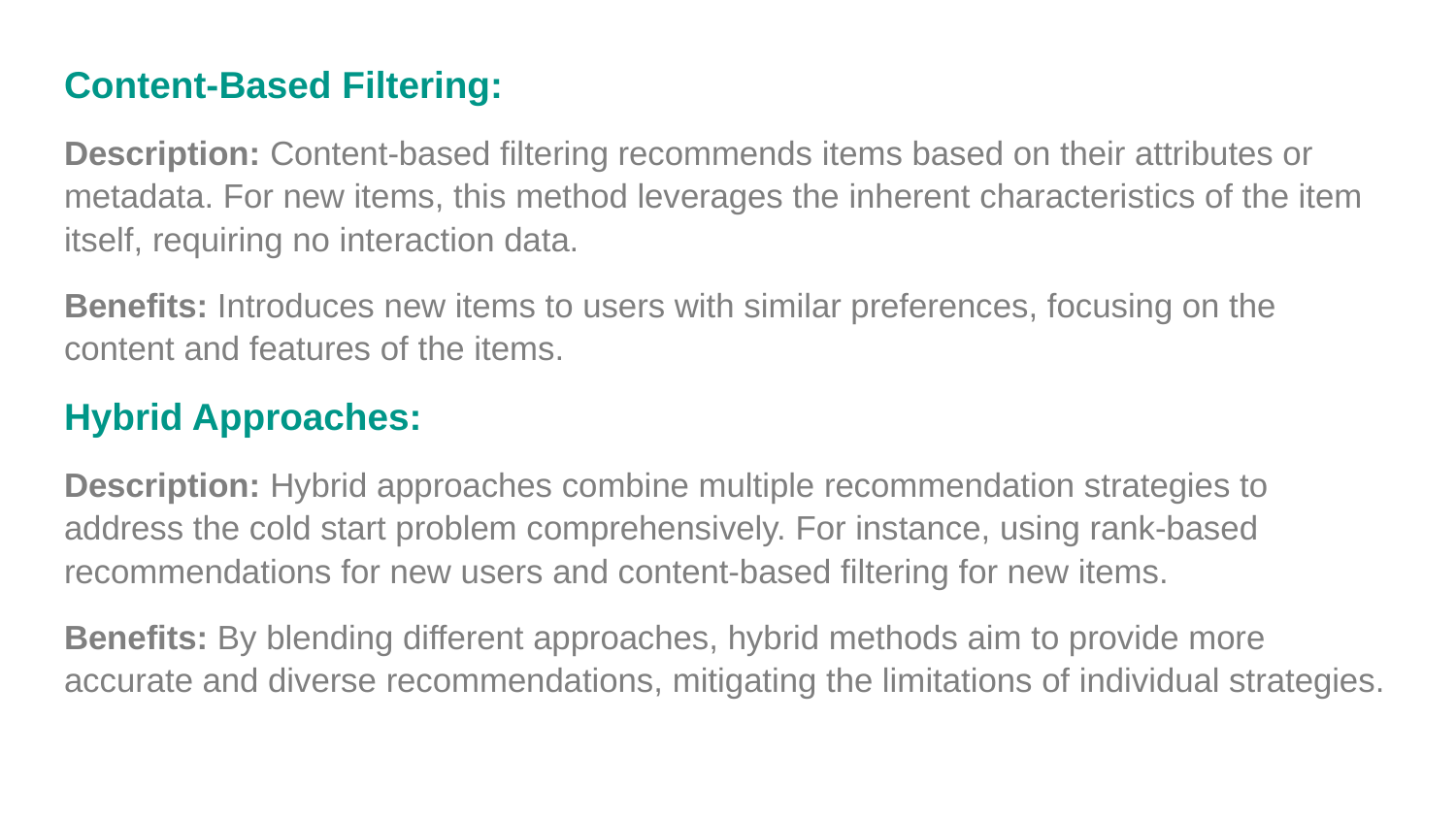

Content-Based Filtering:
Description: Content-based filtering recommends items based on their attributes or metadata. For new items, this method leverages the inherent characteristics of the item itself, requiring no interaction data.
Benefits: Introduces new items to users with similar preferences, focusing on the content and features of the items.
Hybrid Approaches:
Description: Hybrid approaches combine multiple recommendation strategies to address the cold start problem comprehensively. For instance, using rank-based recommendations for new users and content-based filtering for new items.
Benefits: By blending different approaches, hybrid methods aim to provide more accurate and diverse recommendations, mitigating the limitations of individual strategies.